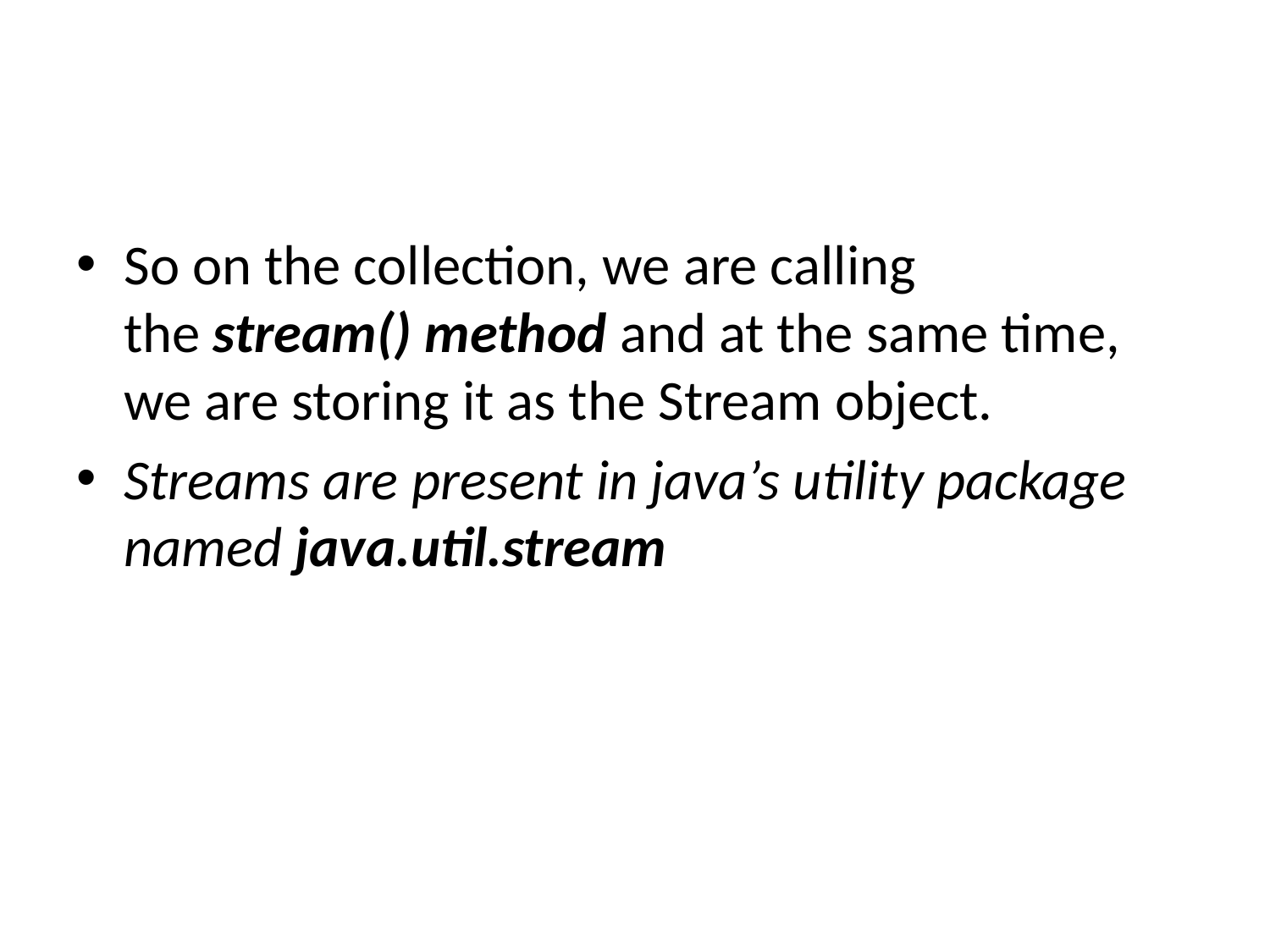

So on the collection, we are calling the stream() method and at the same time, we are storing it as the Stream object.
Streams are present in java’s utility package named java.util.stream